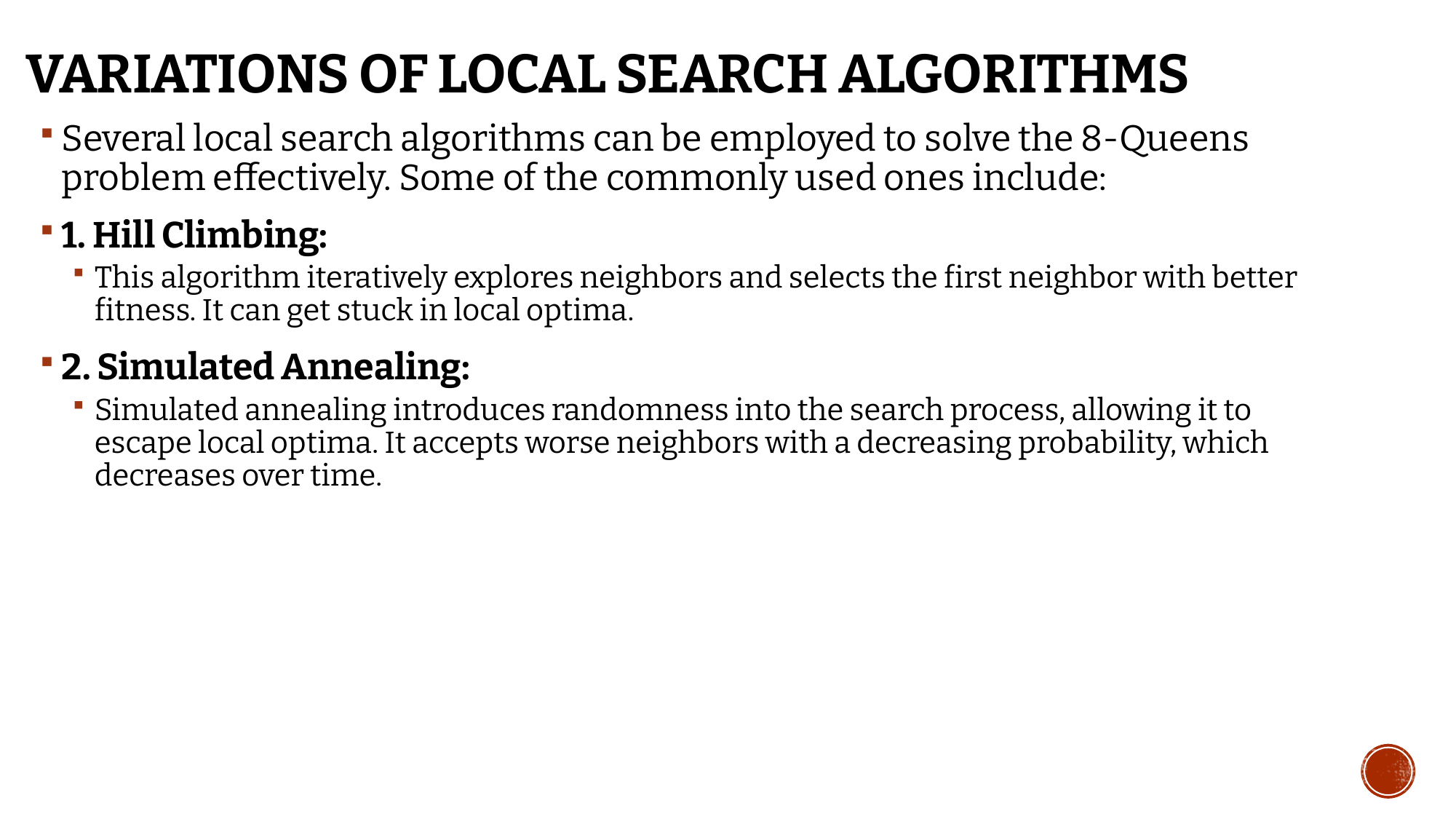

# Variations of Local Search Algorithms
Several local search algorithms can be employed to solve the 8-Queens problem effectively. Some of the commonly used ones include:
1. Hill Climbing:
This algorithm iteratively explores neighbors and selects the first neighbor with better fitness. It can get stuck in local optima.
2. Simulated Annealing:
Simulated annealing introduces randomness into the search process, allowing it to escape local optima. It accepts worse neighbors with a decreasing probability, which decreases over time.